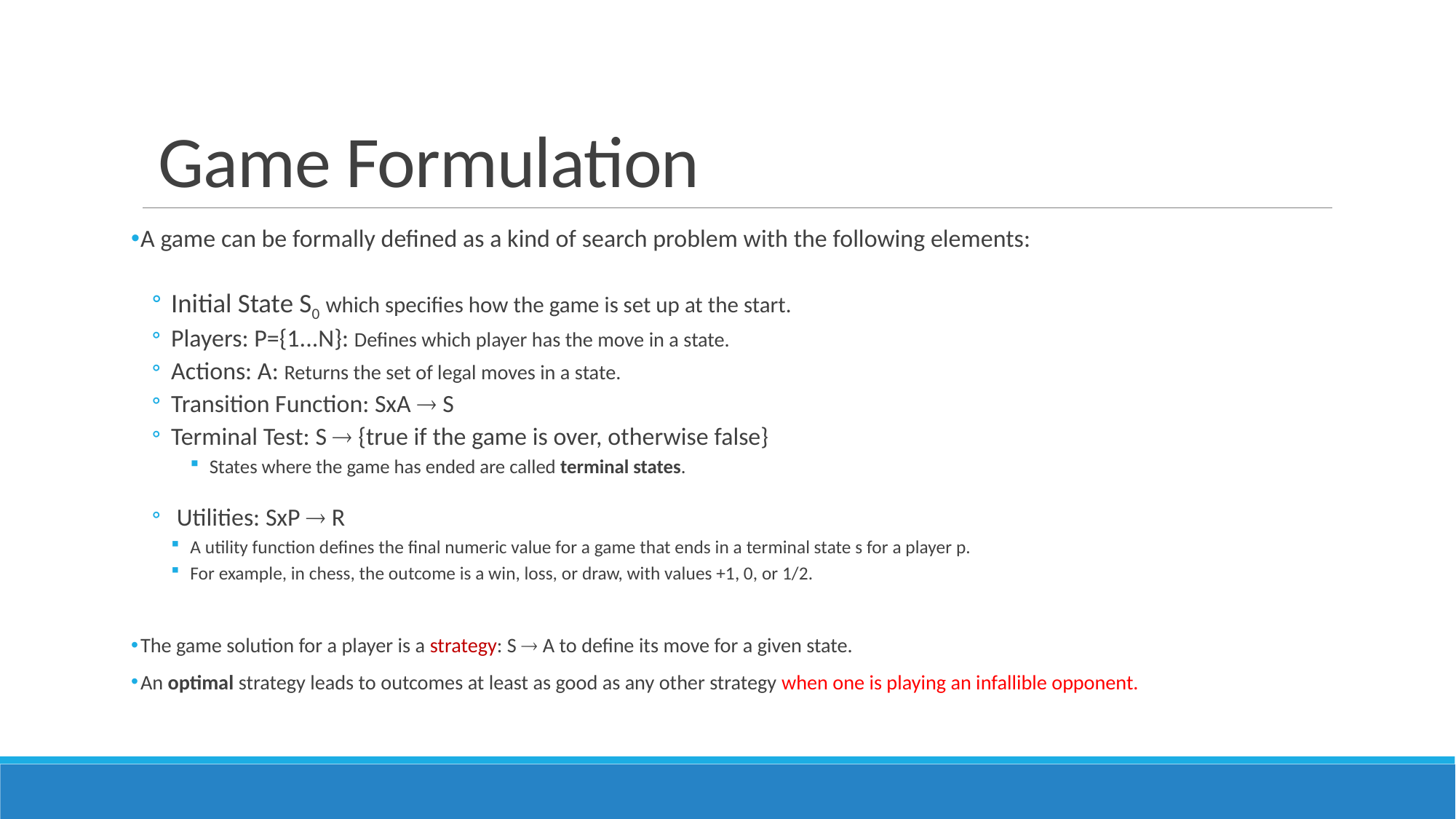

# Game Formulation
A game can be formally defined as a kind of search problem with the following elements:
Initial State S0 which specifies how the game is set up at the start.
Players: P={1...N}: Defines which player has the move in a state.
Actions: A: Returns the set of legal moves in a state.
Transition Function: SxA → S
Terminal Test: S → {true if the game is over, otherwise false}
States where the game has ended are called terminal states.
 Utilities: SxP → R
A utility function defines the final numeric value for a game that ends in a terminal state s for a player p.
For example, in chess, the outcome is a win, loss, or draw, with values +1, 0, or 1/2.

The game solution for a player is a strategy: S → A to define its move for a given state.
An optimal strategy leads to outcomes at least as good as any other strategy when one is playing an infallible opponent.